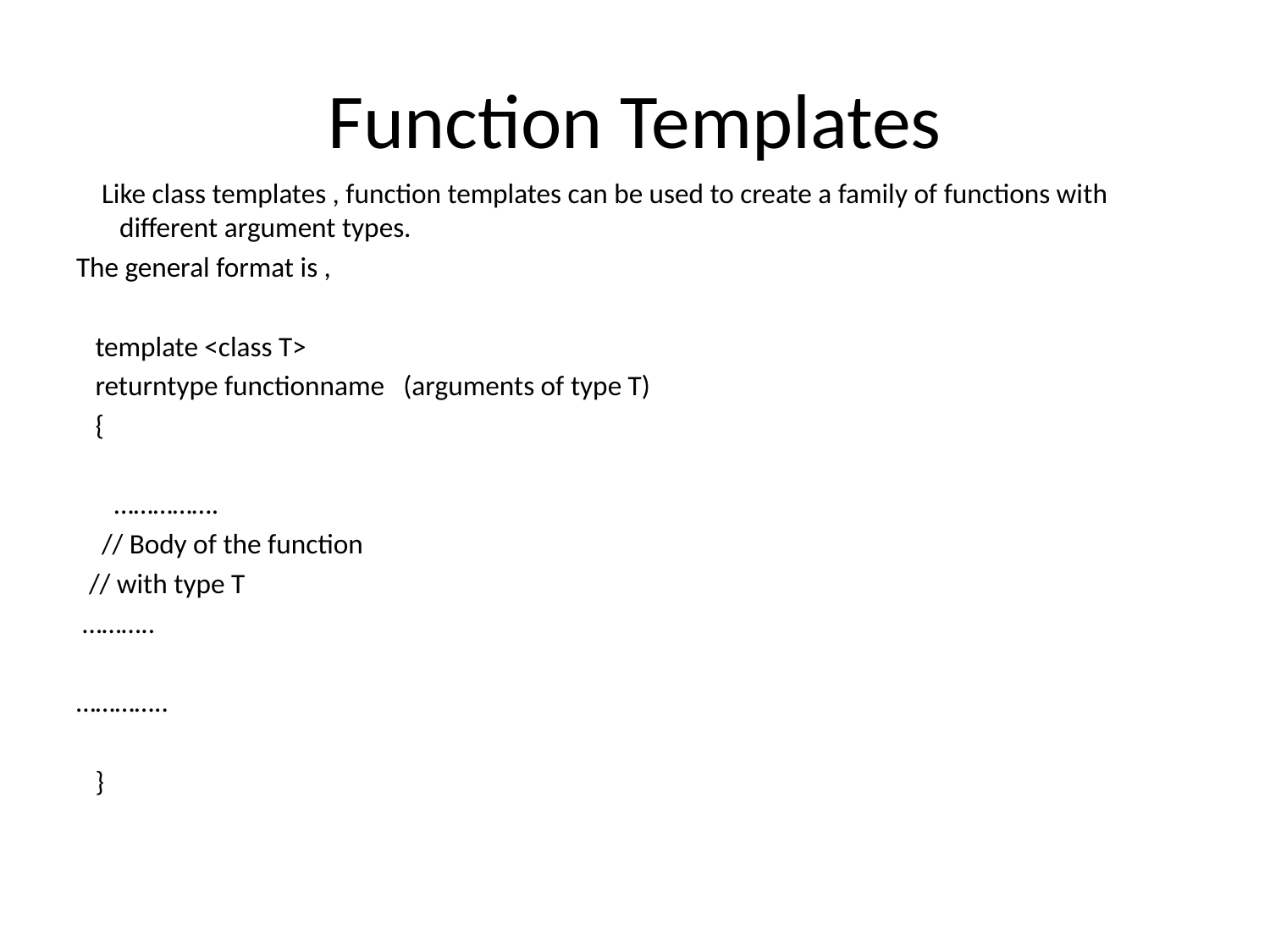

# Function Templates
    Like class templates , function templates can be used to create a family of functions with different argument types.
The general format is ,

   template <class T>
   returntype functionname   (arguments of type T)
   {

      …………….
    // Body of the function
  // with type T
 ………..

…………..

   }